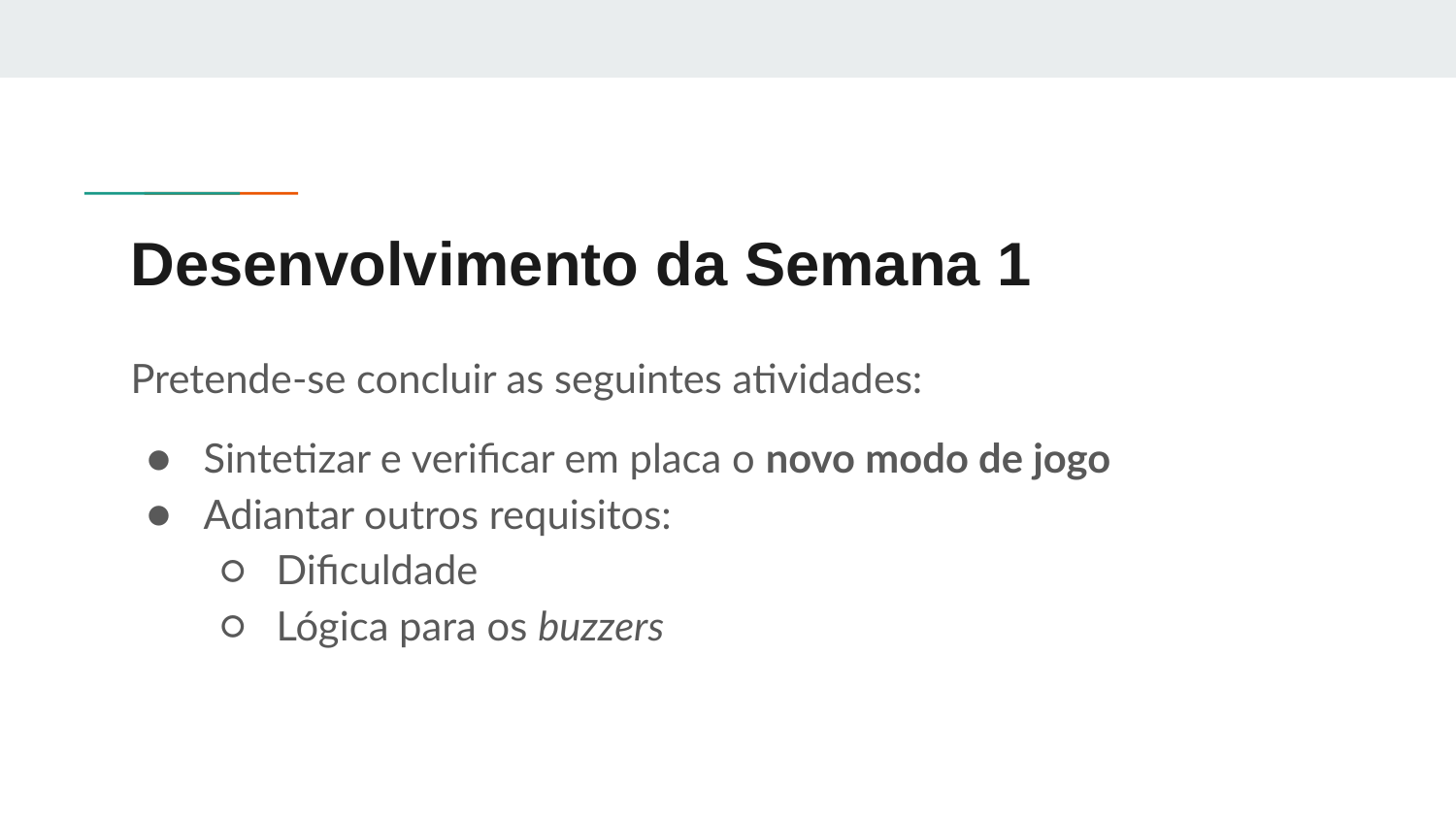

# Desenvolvimento da Semana 1
Pretende-se concluir as seguintes atividades:
Sintetizar e verificar em placa o novo modo de jogo
Adiantar outros requisitos:
Dificuldade
Lógica para os buzzers